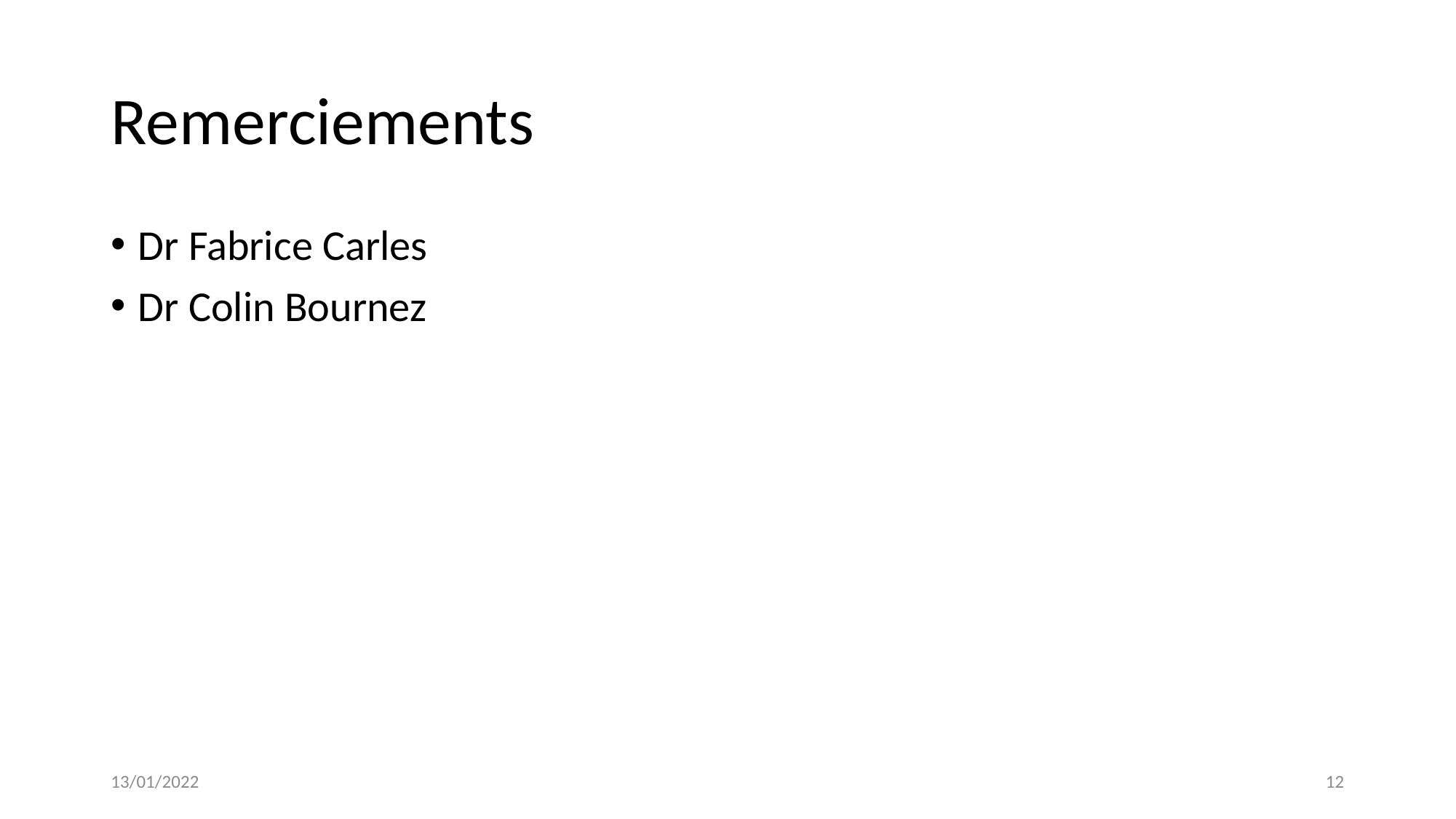

# Remerciements
Dr Fabrice Carles
Dr Colin Bournez
13/01/2022
12